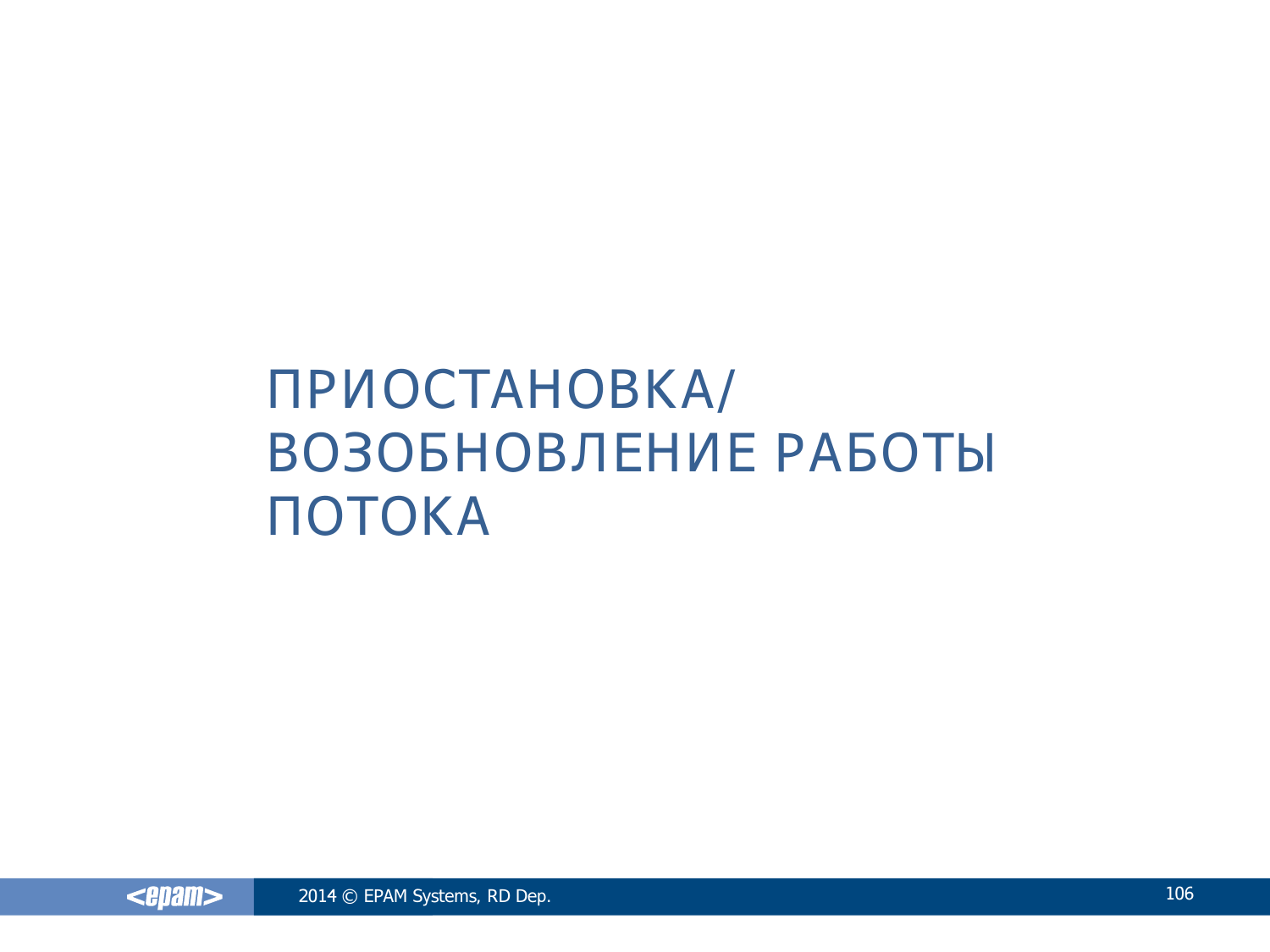

# Приостановка/ возобновление работы потока
106
2014 © EPAM Systems, RD Dep.